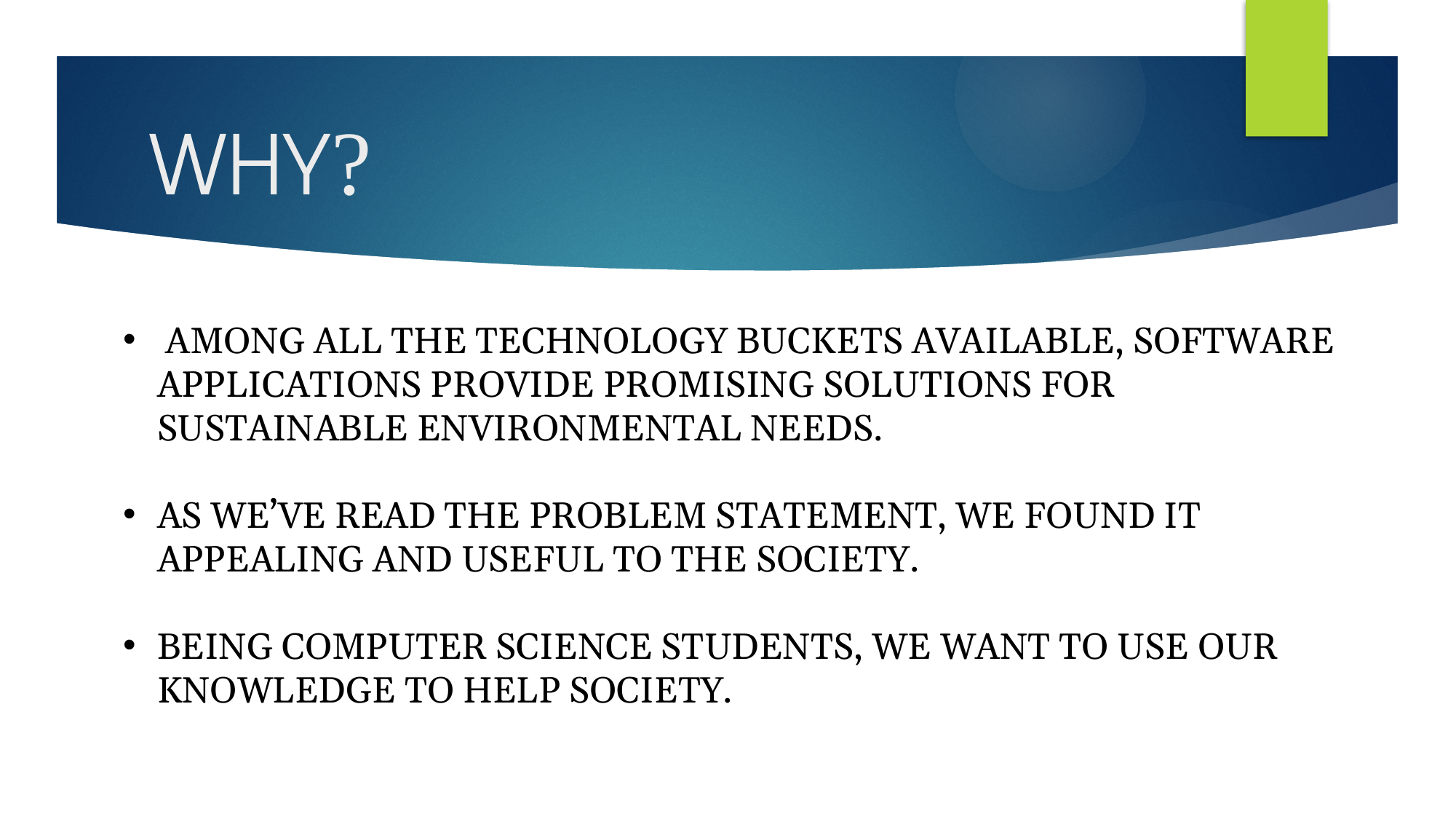

# WHY?
 AMONG ALL THE TECHNOLOGY BUCKETS AVAILABLE, SOFTWARE APPLICATIONS PROVIDE PROMISING SOLUTIONS FOR SUSTAINABLE ENVIRONMENTAL NEEDS.

AS WE’VE READ THE PROBLEM STATEMENT, WE FOUND IT APPEALING AND USEFUL TO THE SOCIETY.

BEING COMPUTER SCIENCE STUDENTS, WE WANT TO USE OUR KNOWLEDGE TO HELP SOCIETY.